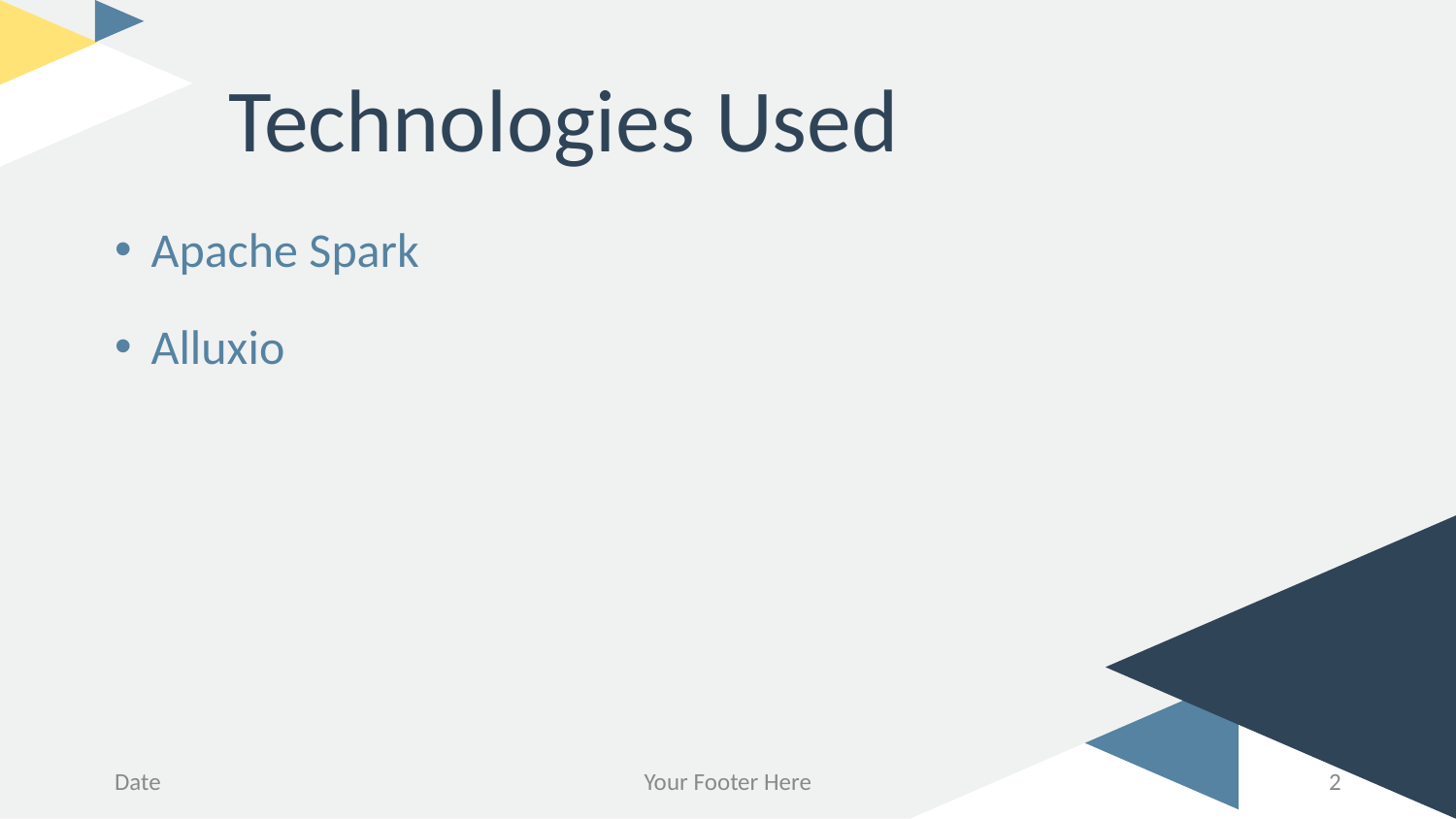

# Technologies Used
Apache Spark
Alluxio
Date
Your Footer Here
2